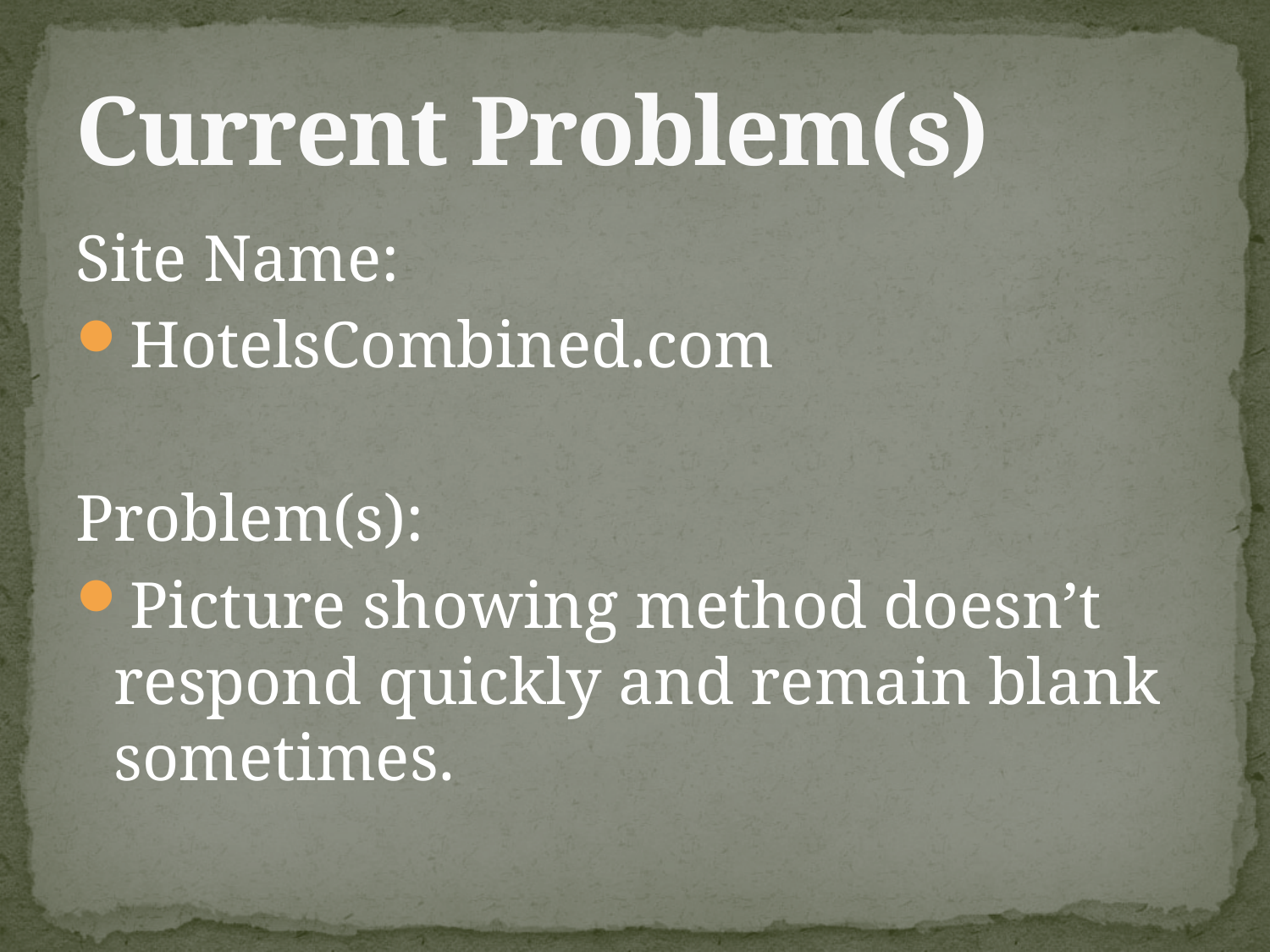

# Current Problem(s)
Site Name:
HotelsCombined.com

Problem(s):
Picture showing method doesn’t respond quickly and remain blank sometimes.